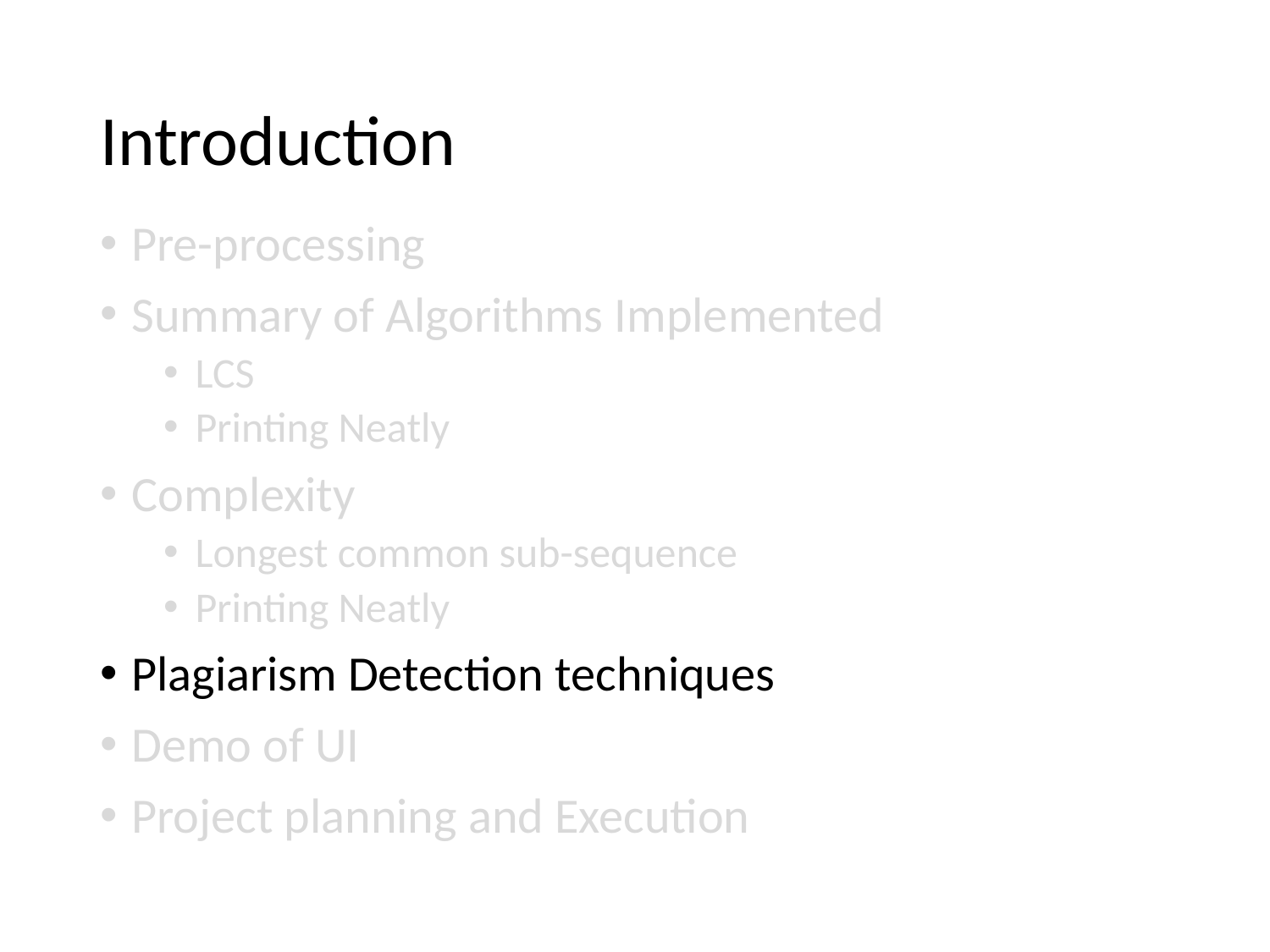

# Introduction
Pre-processing
Summary of Algorithms Implemented
LCS
Printing Neatly
Complexity
Longest common sub-sequence
Printing Neatly
Plagiarism Detection techniques
Demo of UI
Project planning and Execution